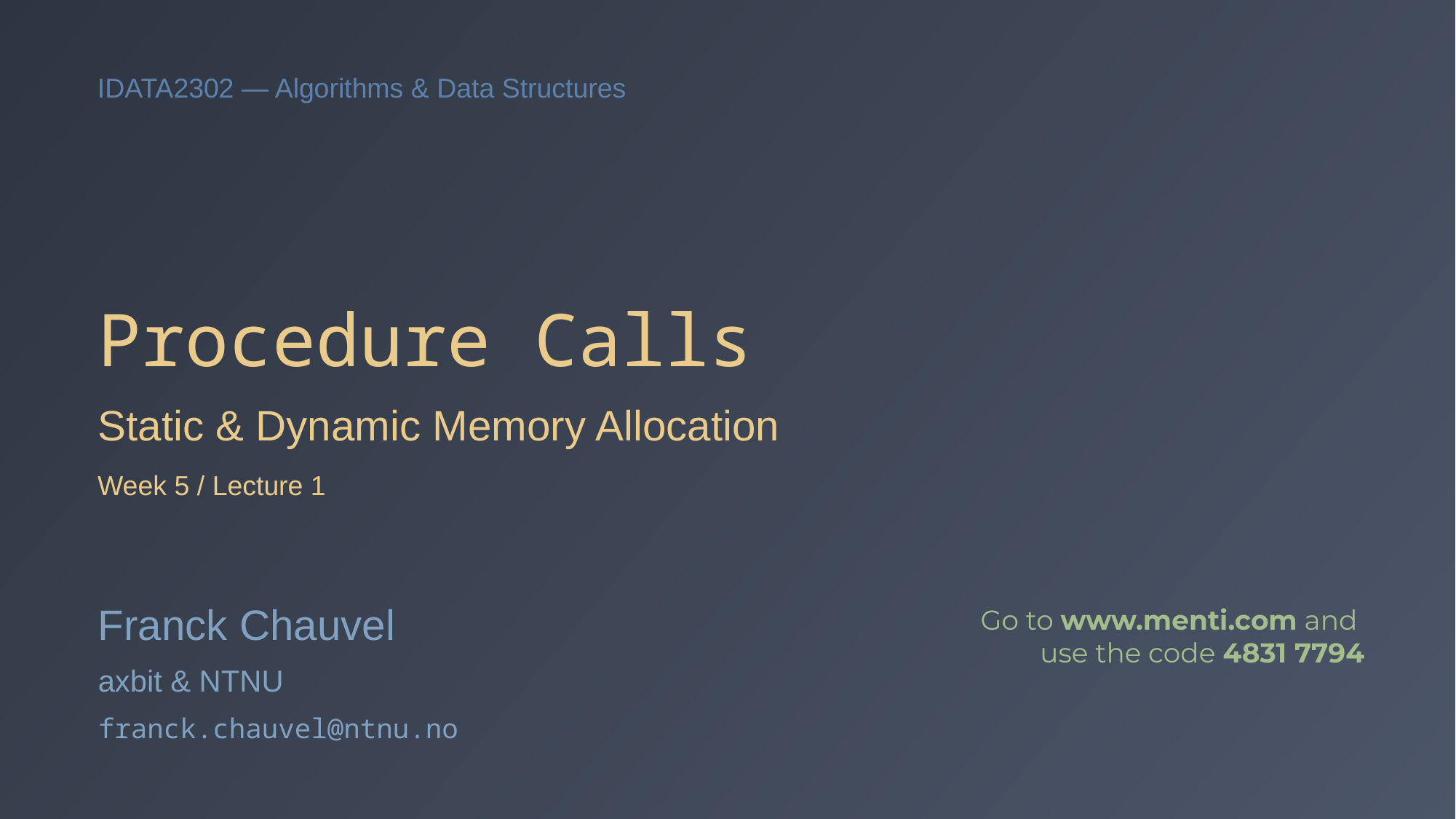

# Procedure Calls
Static & Dynamic Memory Allocation
Week 5 / Lecture 1
Go to www.menti.com and
use the code 4831 7794
Franck Chauvel
axbit & NTNU
franck.chauvel@ntnu.no